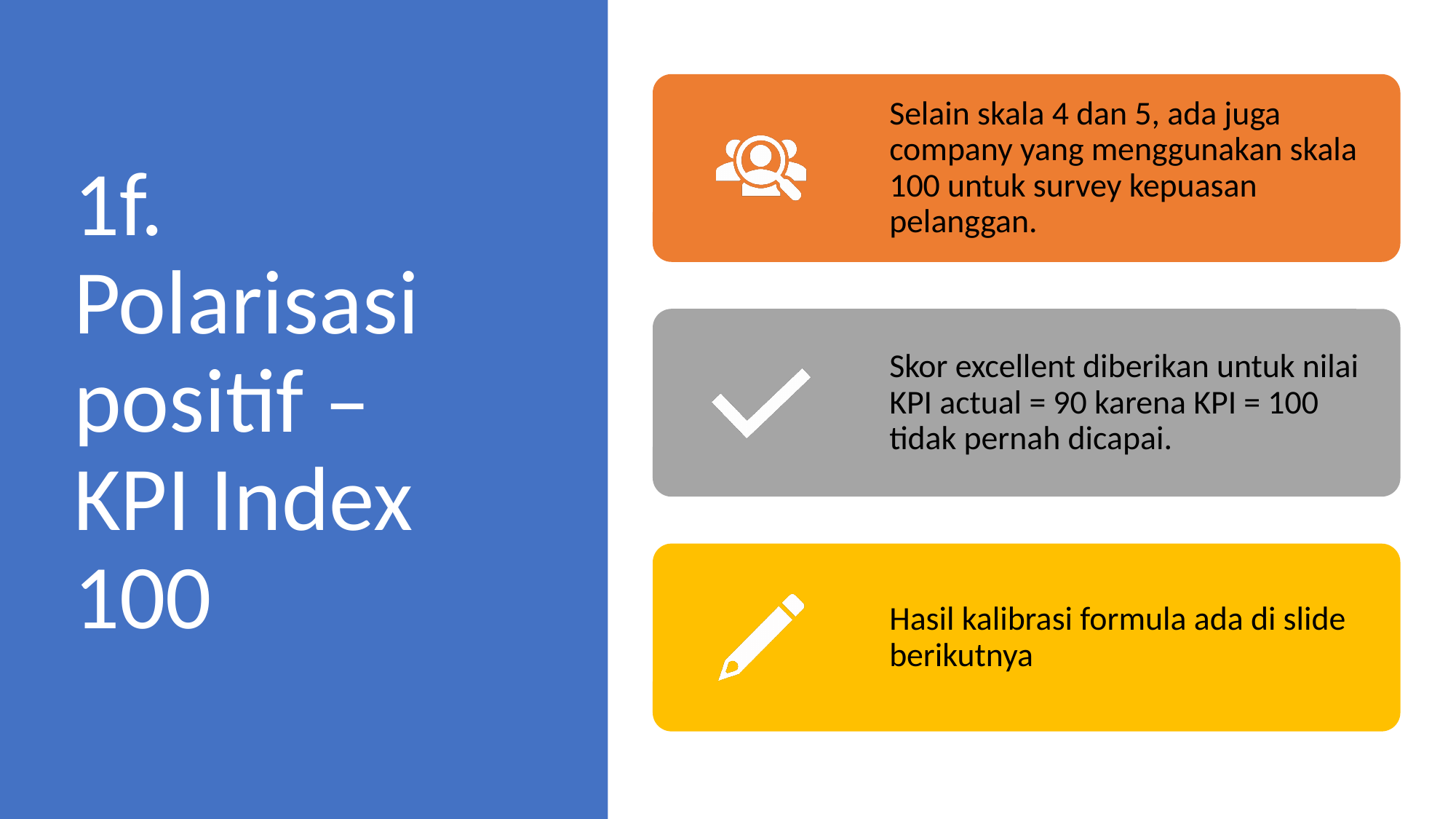

# 1f. Polarisasi positif – KPI Index 100
Selain skala 4 dan 5, ada juga company yang menggunakan skala 100 untuk survey kepuasan pelanggan.
Skor excellent diberikan untuk nilai KPI actual = 90 karena KPI = 100 tidak pernah dicapai.
Hasil kalibrasi formula ada di slide berikutnya